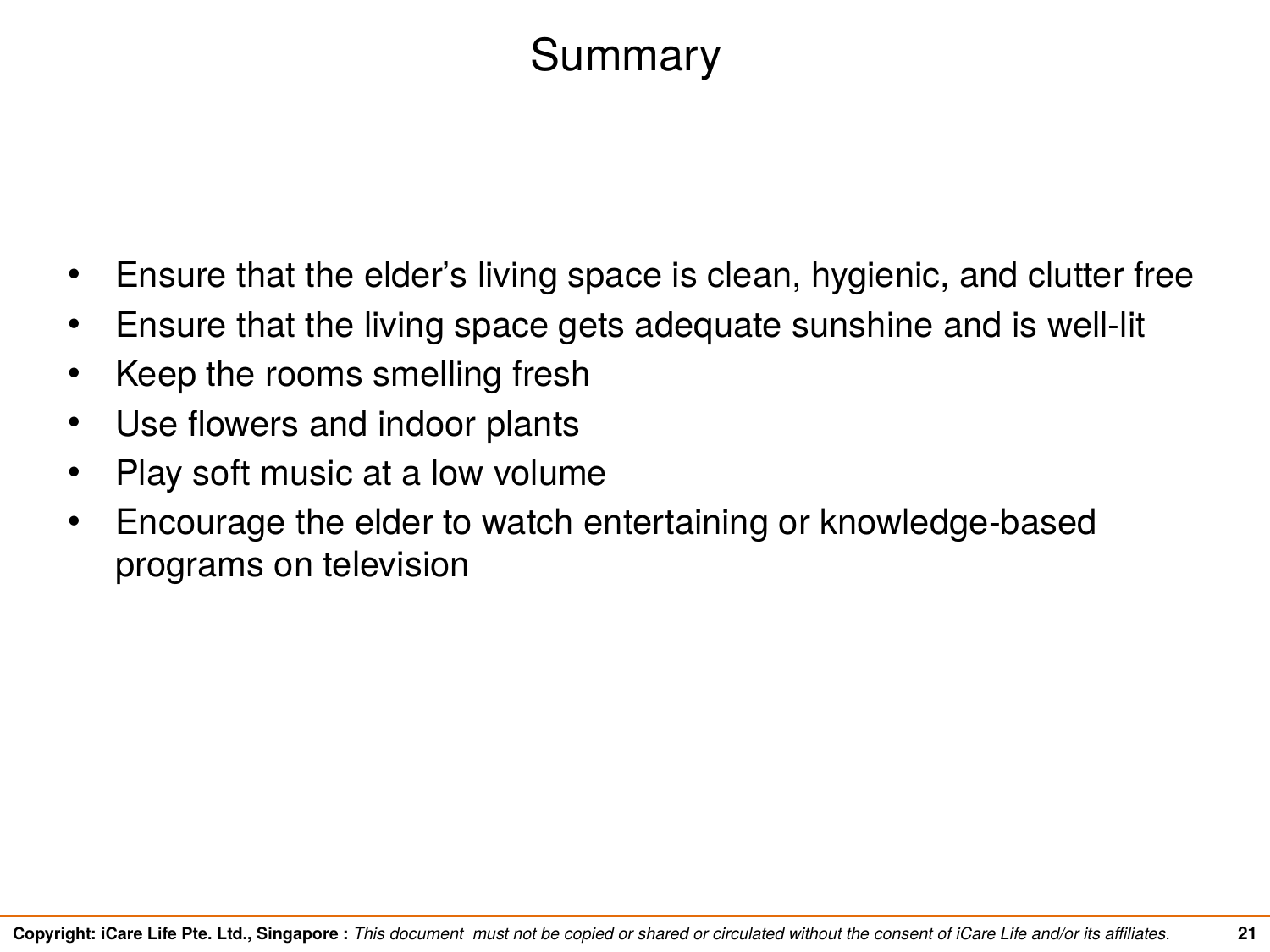

# Summary
Ensure that the elder’s living space is clean, hygienic, and clutter free
Ensure that the living space gets adequate sunshine and is well-lit
Keep the rooms smelling fresh
Use flowers and indoor plants
Play soft music at a low volume
Encourage the elder to watch entertaining or knowledge-based programs on television
21
Copyright: iCare Life Pte. Ltd., Singapore : This document  must not be copied or shared or circulated without the consent of iCare Life and/or its affiliates.